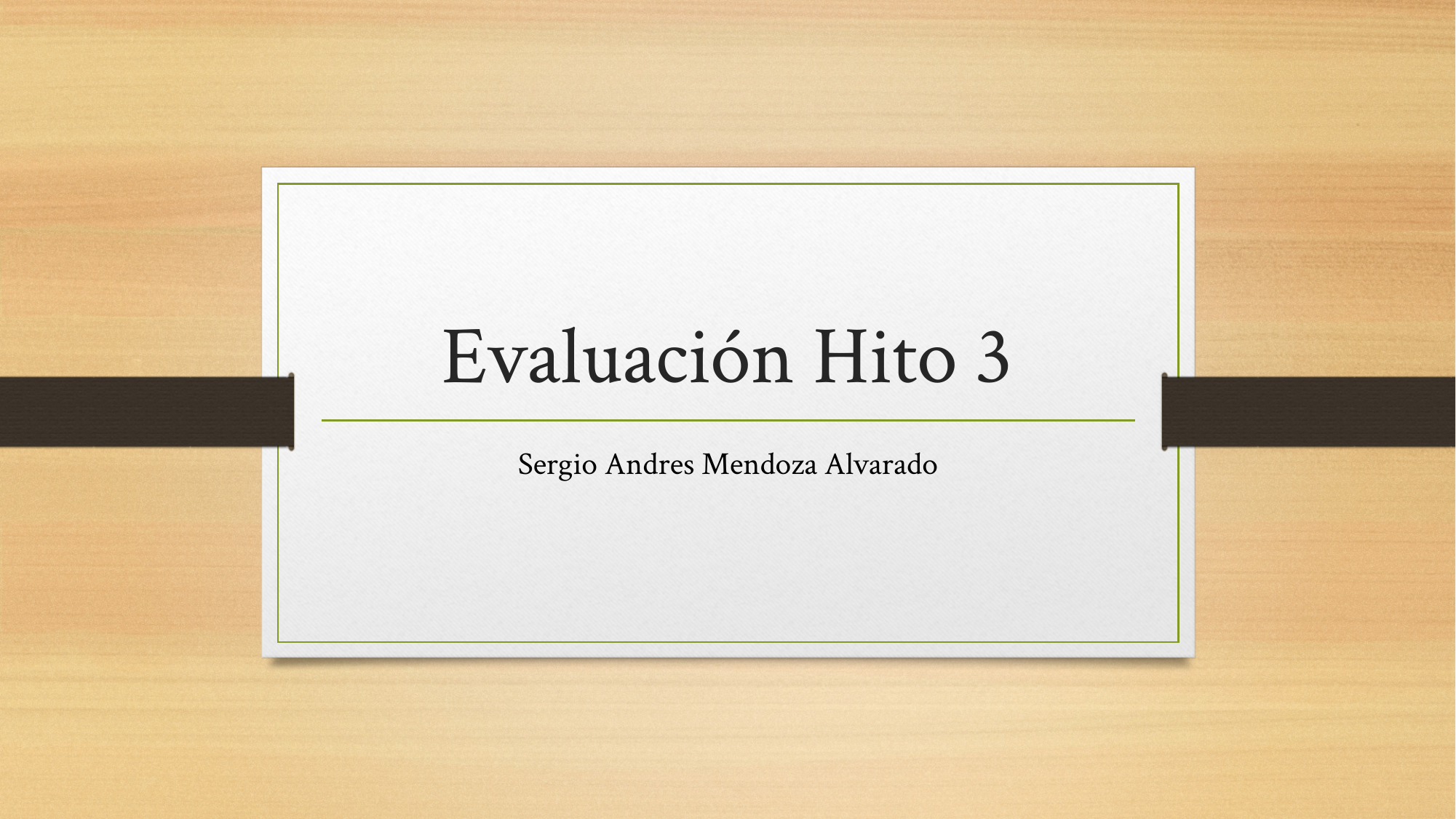

# Evaluación Hito 3
Sergio Andres Mendoza Alvarado